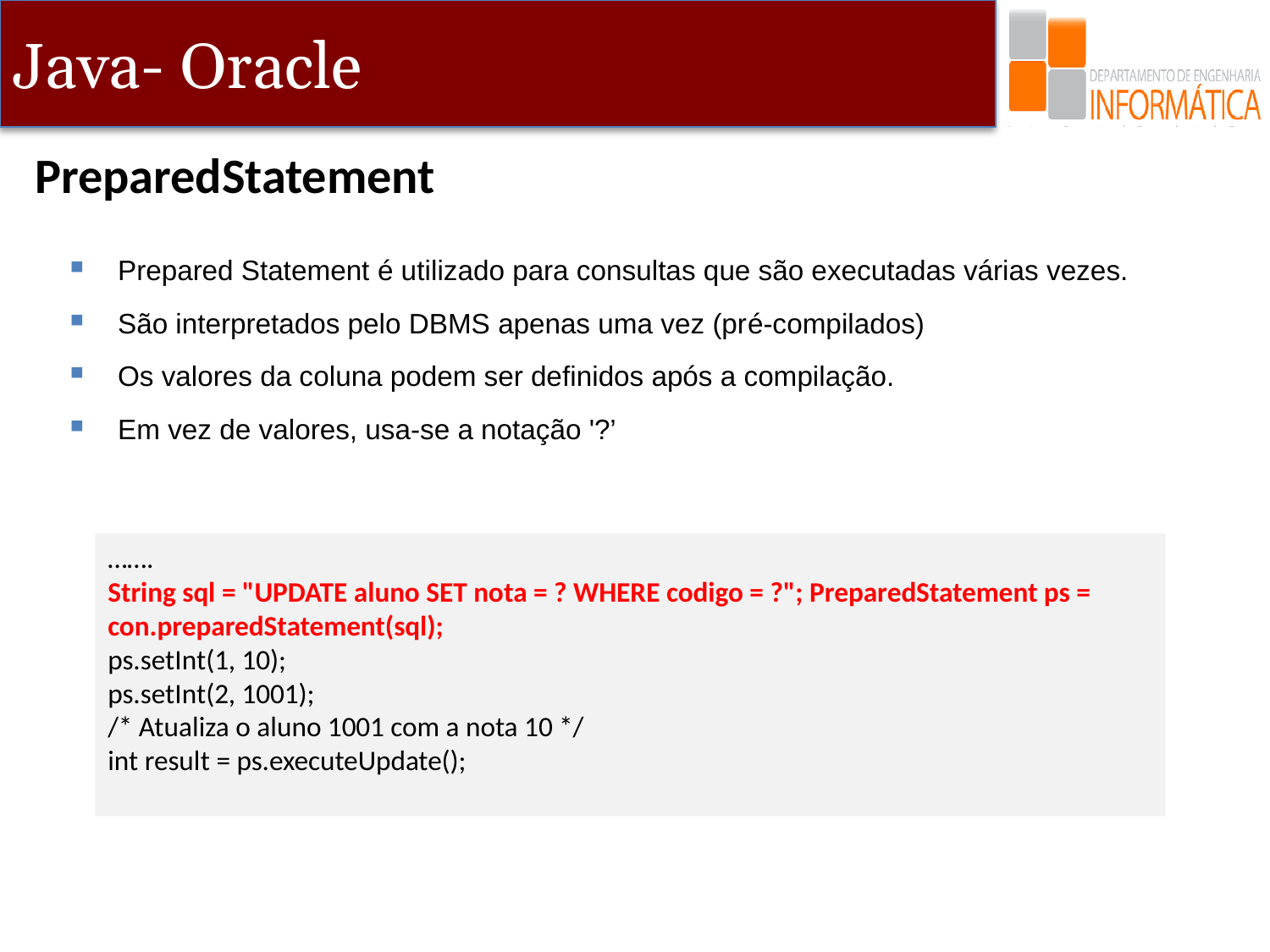

PreparedStatement
Prepared Statement é utilizado para consultas que são executadas várias vezes.
São interpretados pelo DBMS apenas uma vez (pré-compilados)
Os valores da coluna podem ser definidos após a compilação.
Em vez de valores, usa-se a notação '?’
…….
String sql = "UPDATE aluno SET nota = ? WHERE codigo = ?"; PreparedStatement ps = con.preparedStatement(sql);
ps.setInt(1, 10);
ps.setInt(2, 1001);
/* Atualiza o aluno 1001 com a nota 10 */
int result = ps.executeUpdate();